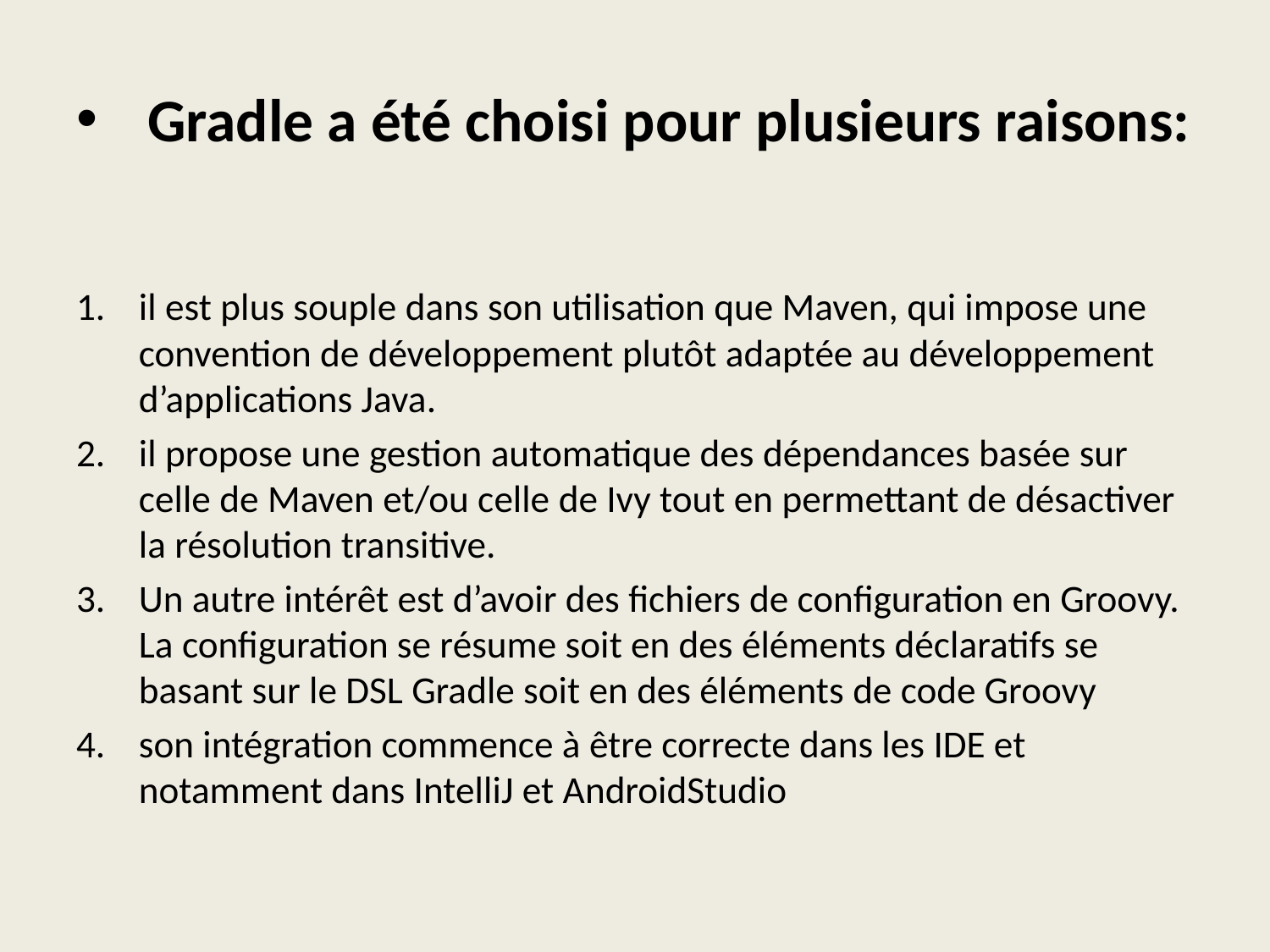

# Gradle a été choisi pour plusieurs raisons:

il est plus souple dans son utilisation que Maven, qui impose une convention de développement plutôt adaptée au développement d’applications Java.
il propose une gestion automatique des dépendances basée sur celle de Maven et/ou celle de Ivy tout en permettant de désactiver la résolution transitive.
Un autre intérêt est d’avoir des fichiers de configuration en Groovy. La configuration se résume soit en des éléments déclaratifs se basant sur le DSL Gradle soit en des éléments de code Groovy
son intégration commence à être correcte dans les IDE et notamment dans IntelliJ et AndroidStudio